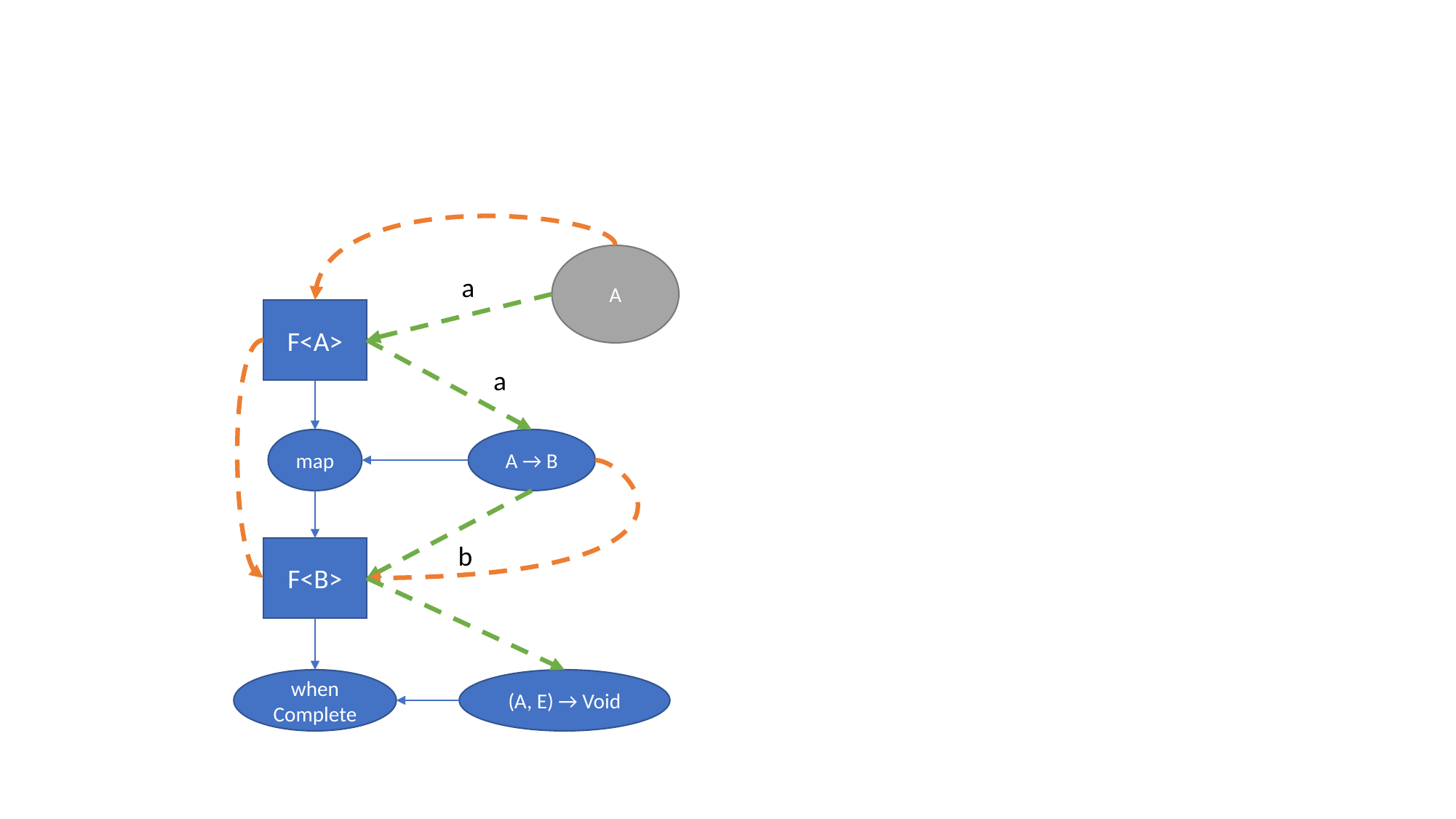

#
A
a
F<A>
a
map
A → B
b
F<B>
when
Complete
(A, E) → Void